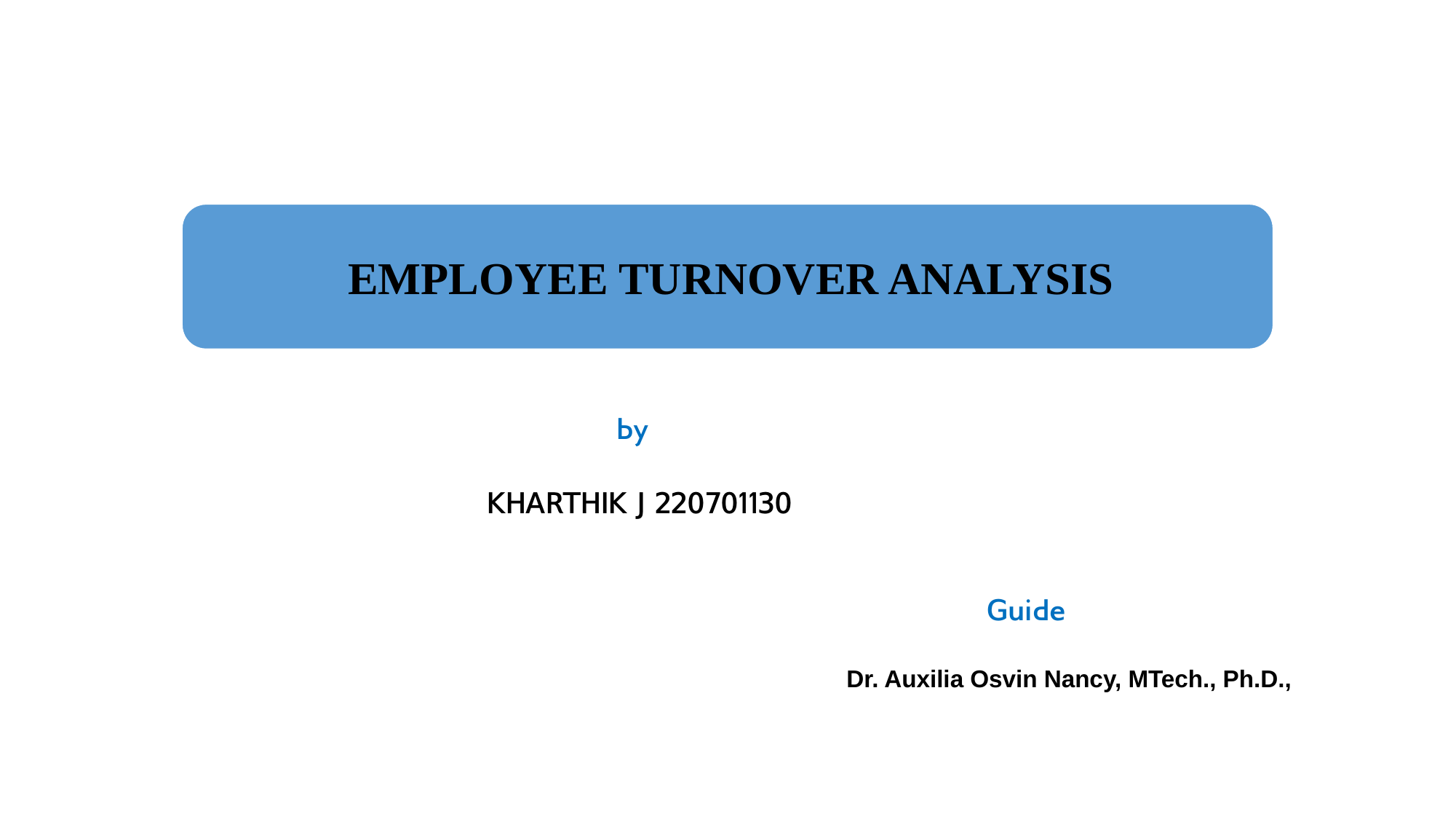

EMPLOYEE TURNOVER ANALYSIS
		 by

          KHARTHIK J 220701130
	    Guide

Dr. Auxilia Osvin Nancy, MTech., Ph.D.,